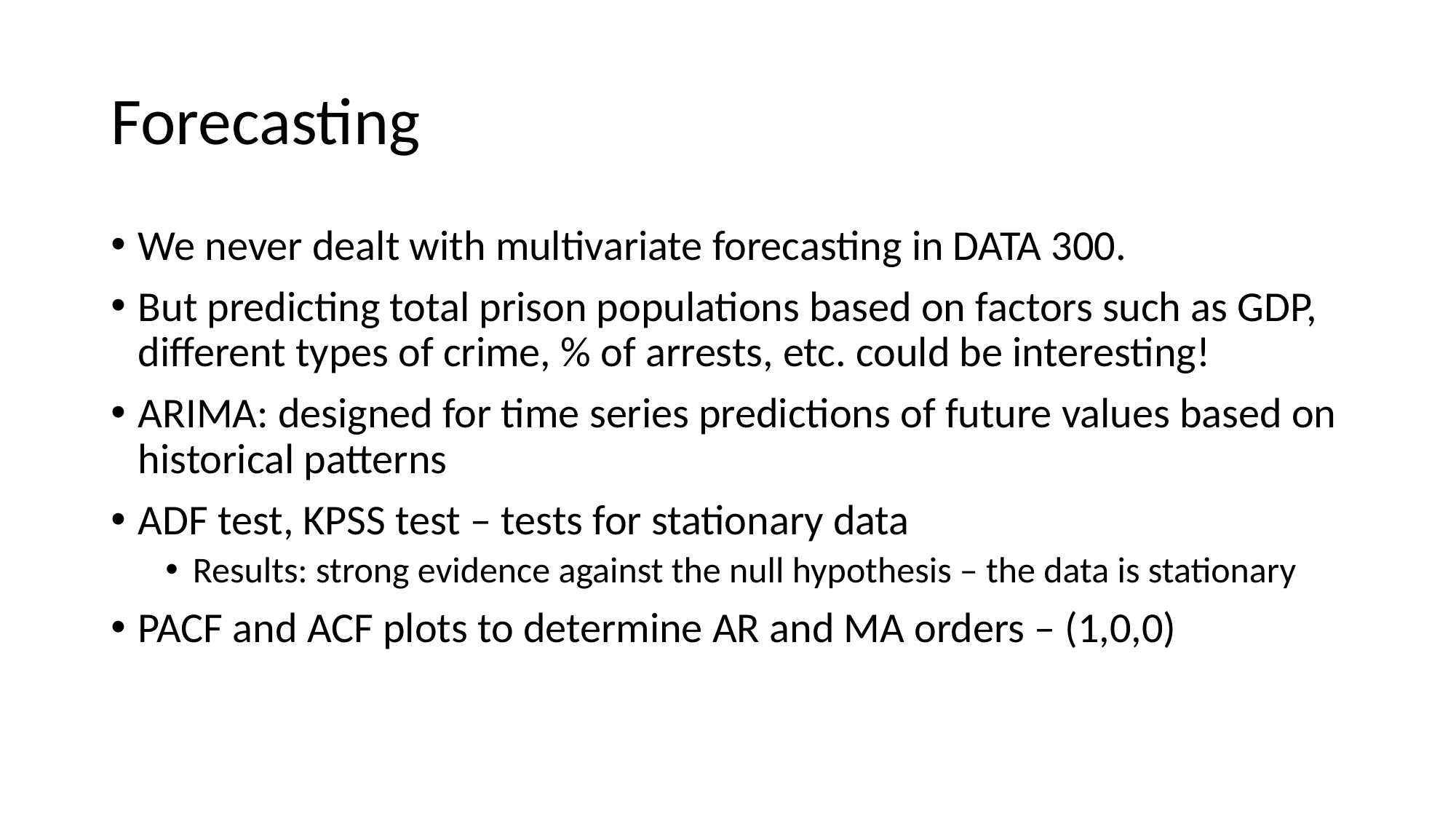

# Forecasting
We never dealt with multivariate forecasting in DATA 300.
But predicting total prison populations based on factors such as GDP, different types of crime, % of arrests, etc. could be interesting!
ARIMA: designed for time series predictions of future values based on historical patterns
ADF test, KPSS test – tests for stationary data
Results: strong evidence against the null hypothesis – the data is stationary
PACF and ACF plots to determine AR and MA orders – (1,0,0)